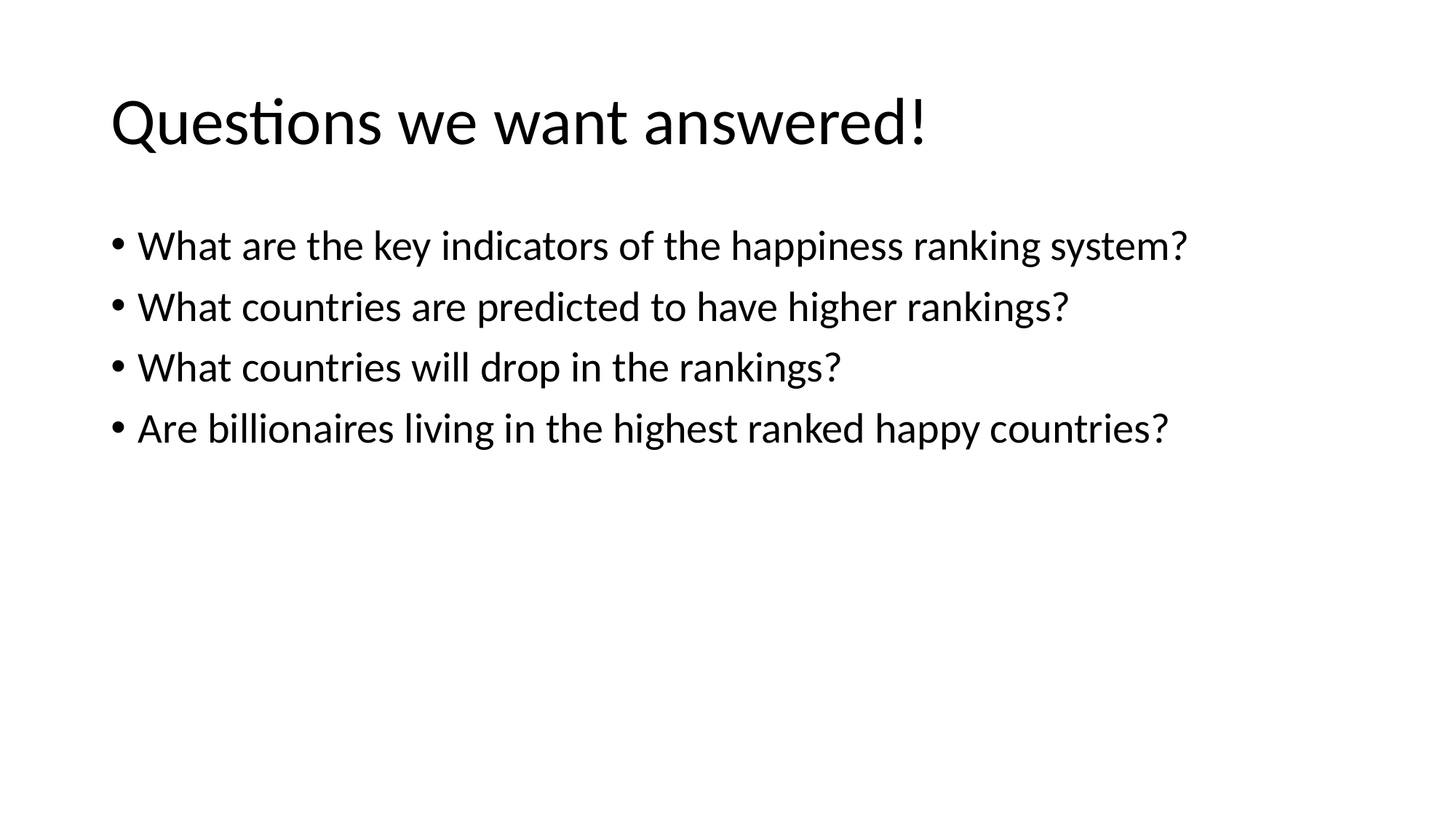

# Questions we want answered!
What are the key indicators of the happiness ranking system?
What countries are predicted to have higher rankings?
What countries will drop in the rankings?
Are billionaires living in the highest ranked happy countries?